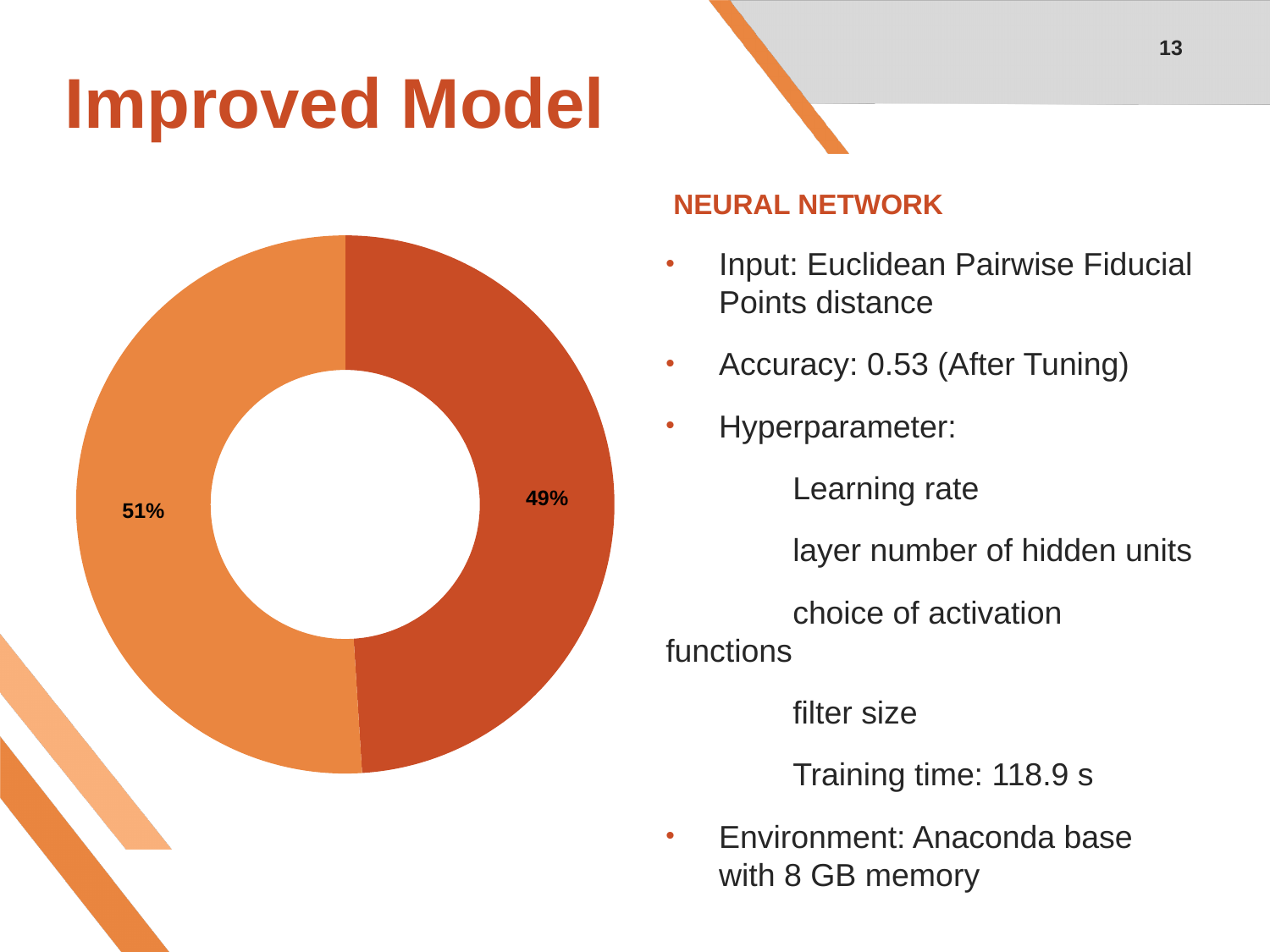

13
# Improved Model
 NEURAL NETWORK
Input: Euclidean Pairwise Fiducial Points distance
Accuracy: 0.53 (After Tuning)
Hyperparameter:
	Learning rate
	layer number of hidden units
	choice of activation functions
 	filter size
	Training time: 118.9 s
Environment: Anaconda base with 8 GB memory

### Chart

| Category | Sales |
|---|---|
| Accuracy | 49.0 |